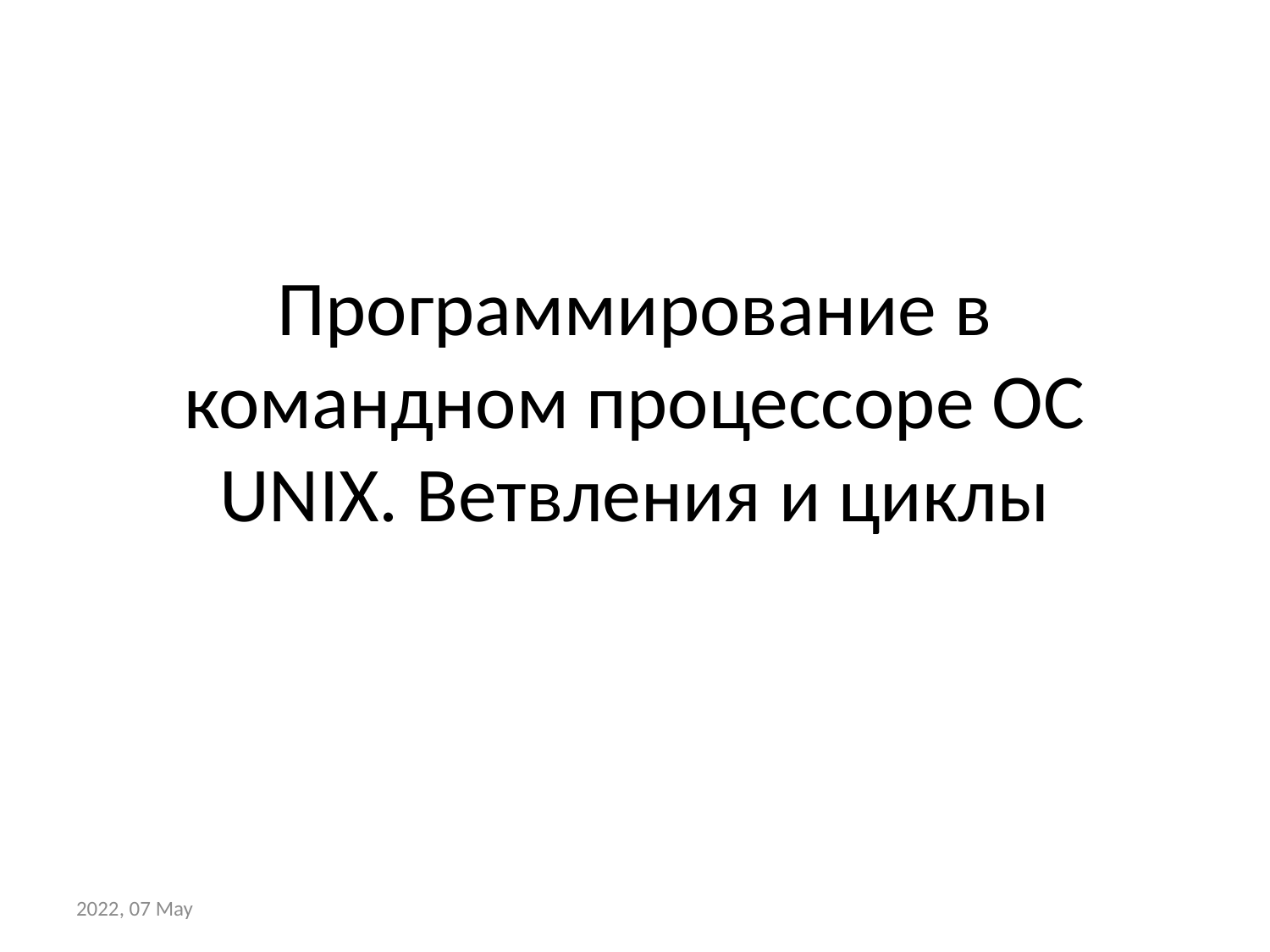

# Программирование в командном процессоре ОС UNIX. Ветвления и циклы

2022, 07 May